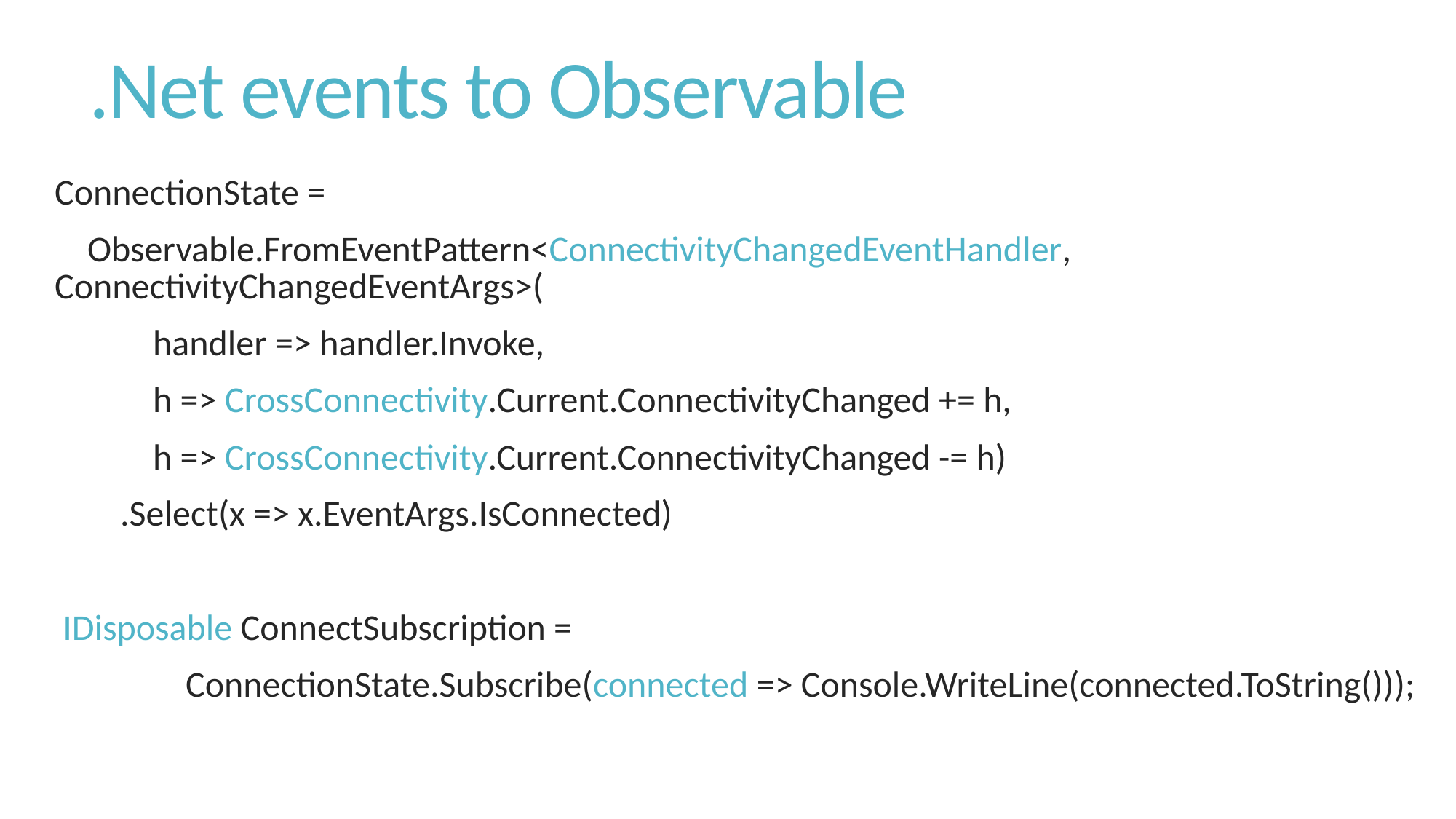

# .Net events to Observable
ConnectionState =
    Observable.FromEventPattern<ConnectivityChangedEventHandler, ConnectivityChangedEventArgs>(
            handler => handler.Invoke,
            h => CrossConnectivity.Current.ConnectivityChanged += h,
            h => CrossConnectivity.Current.ConnectivityChanged -= h)
        .Select(x => x.EventArgs.IsConnected)

 IDisposable ConnectSubscription =
                ConnectionState.Subscribe(connected => Console.WriteLine(connected.ToString()));